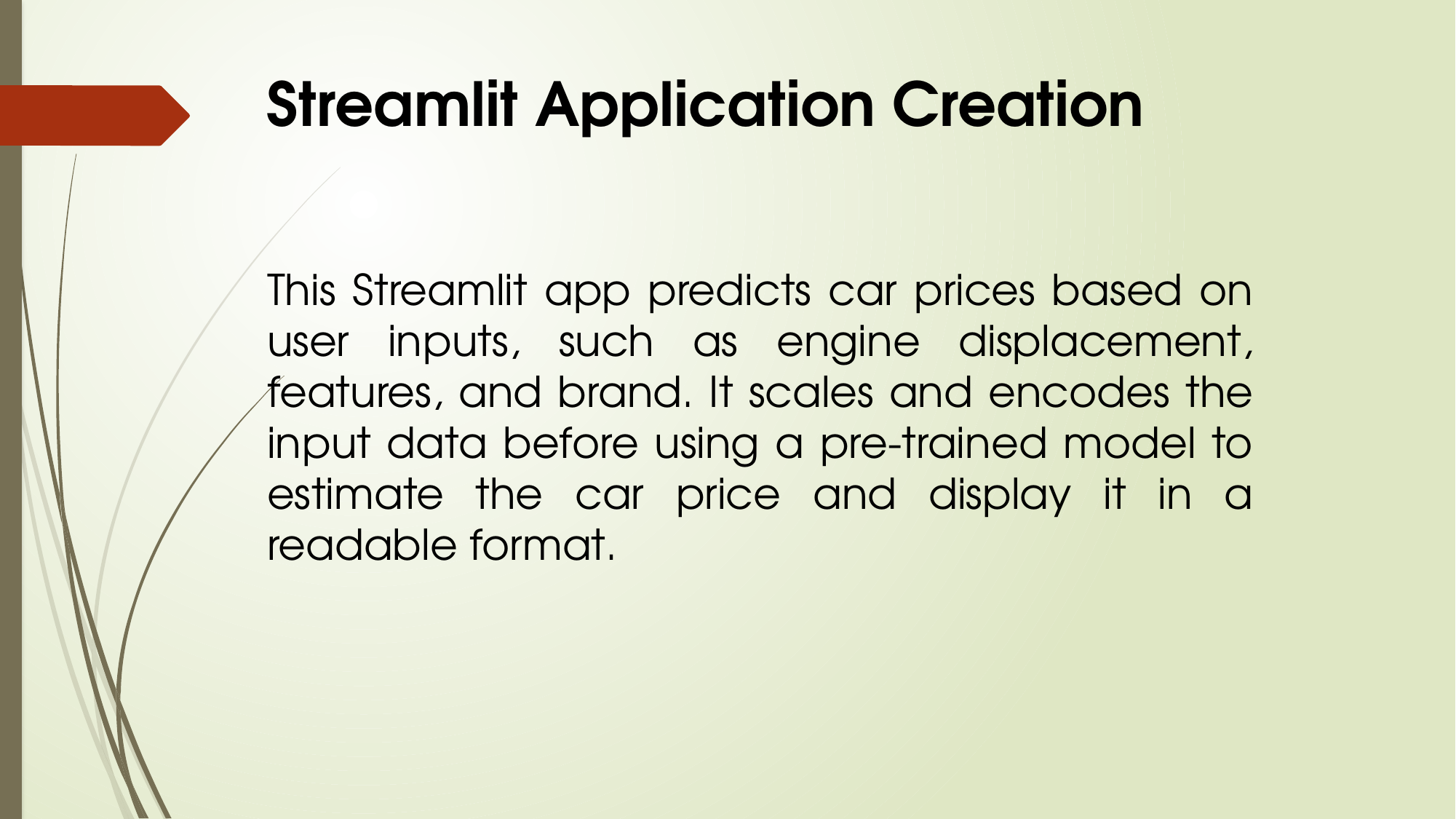

Streamlit Application Creation
This Streamlit app predicts car prices based on user inputs, such as engine displacement, features, and brand. It scales and encodes the input data before using a pre-trained model to estimate the car price and display it in a readable format.